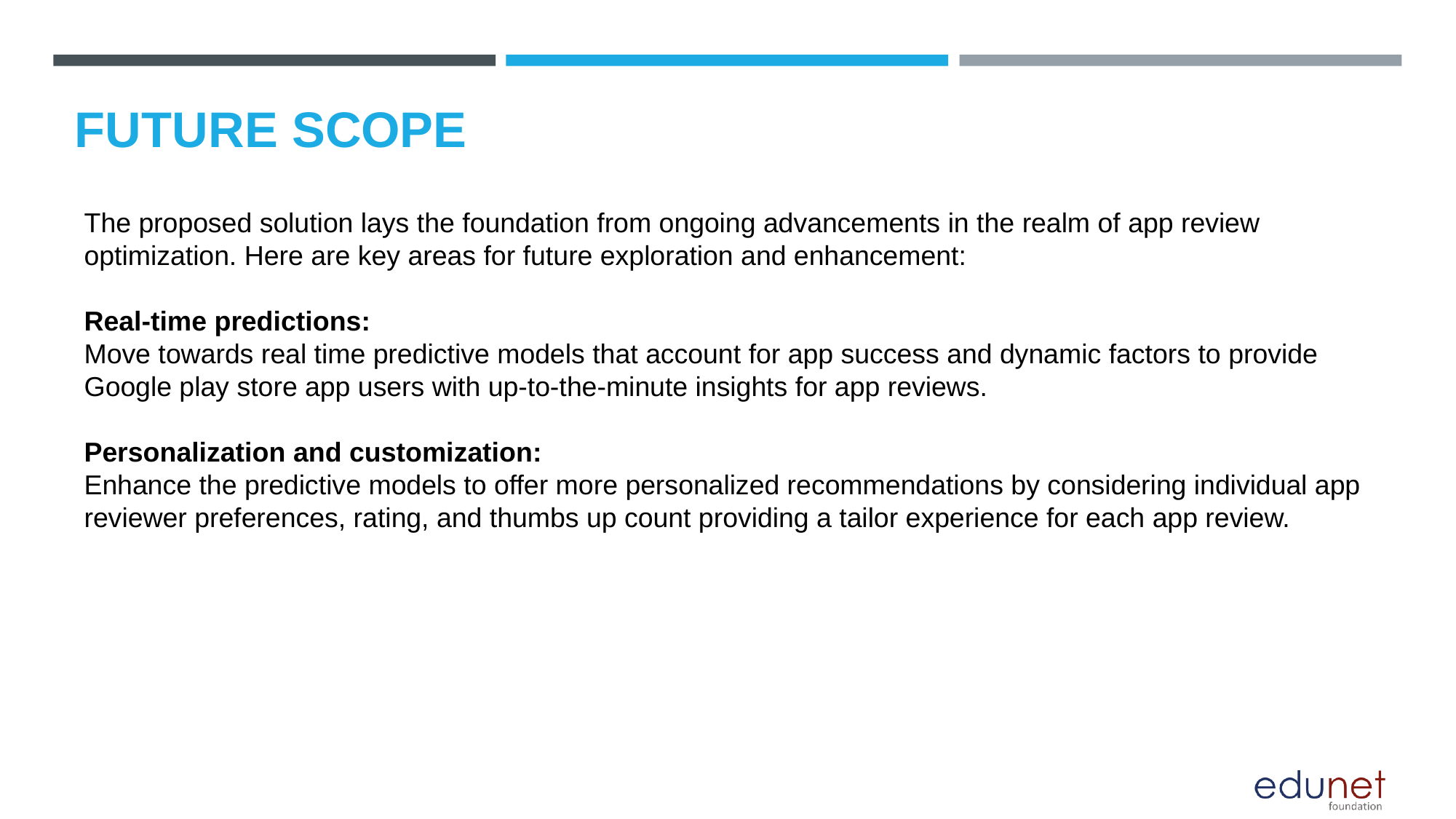

# FUTURE SCOPE
The proposed solution lays the foundation from ongoing advancements in the realm of app review optimization. Here are key areas for future exploration and enhancement:

Real-time predictions:
Move towards real time predictive models that account for app success and dynamic factors to provide Google play store app users with up-to-the-minute insights for app reviews.

Personalization and customization:
Enhance the predictive models to offer more personalized recommendations by considering individual app reviewer preferences, rating, and thumbs up count providing a tailor experience for each app review.